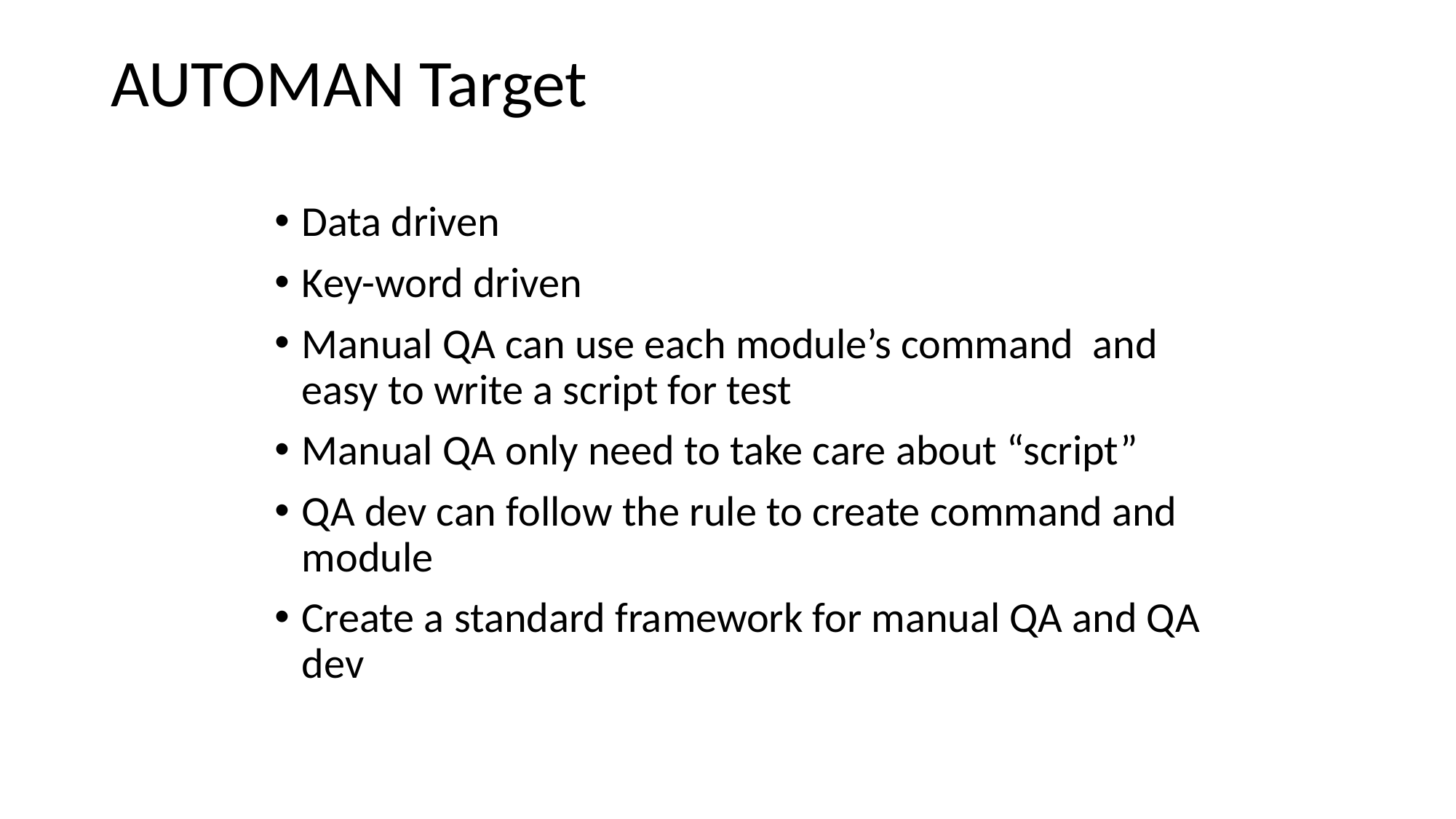

# AUTOMAN Target
Data driven
Key-word driven
Manual QA can use each module’s command  and easy to write a script for test
Manual QA only need to take care about “script”
QA dev can follow the rule to create command and module
Create a standard framework for manual QA and QA dev